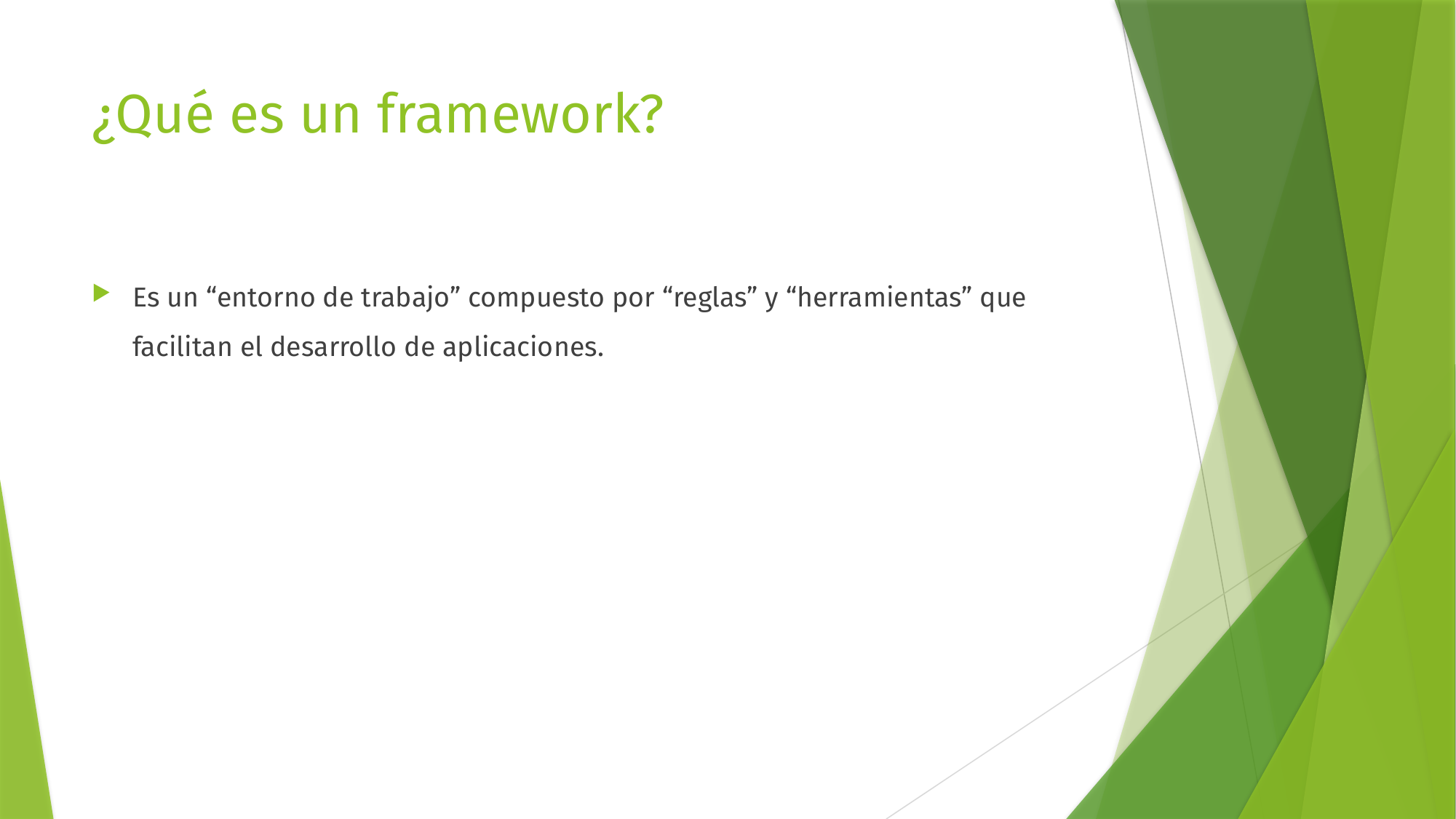

# ¿Qué es un framework?
Es un “entorno de trabajo” compuesto por “reglas” y “herramientas” que facilitan el desarrollo de aplicaciones.